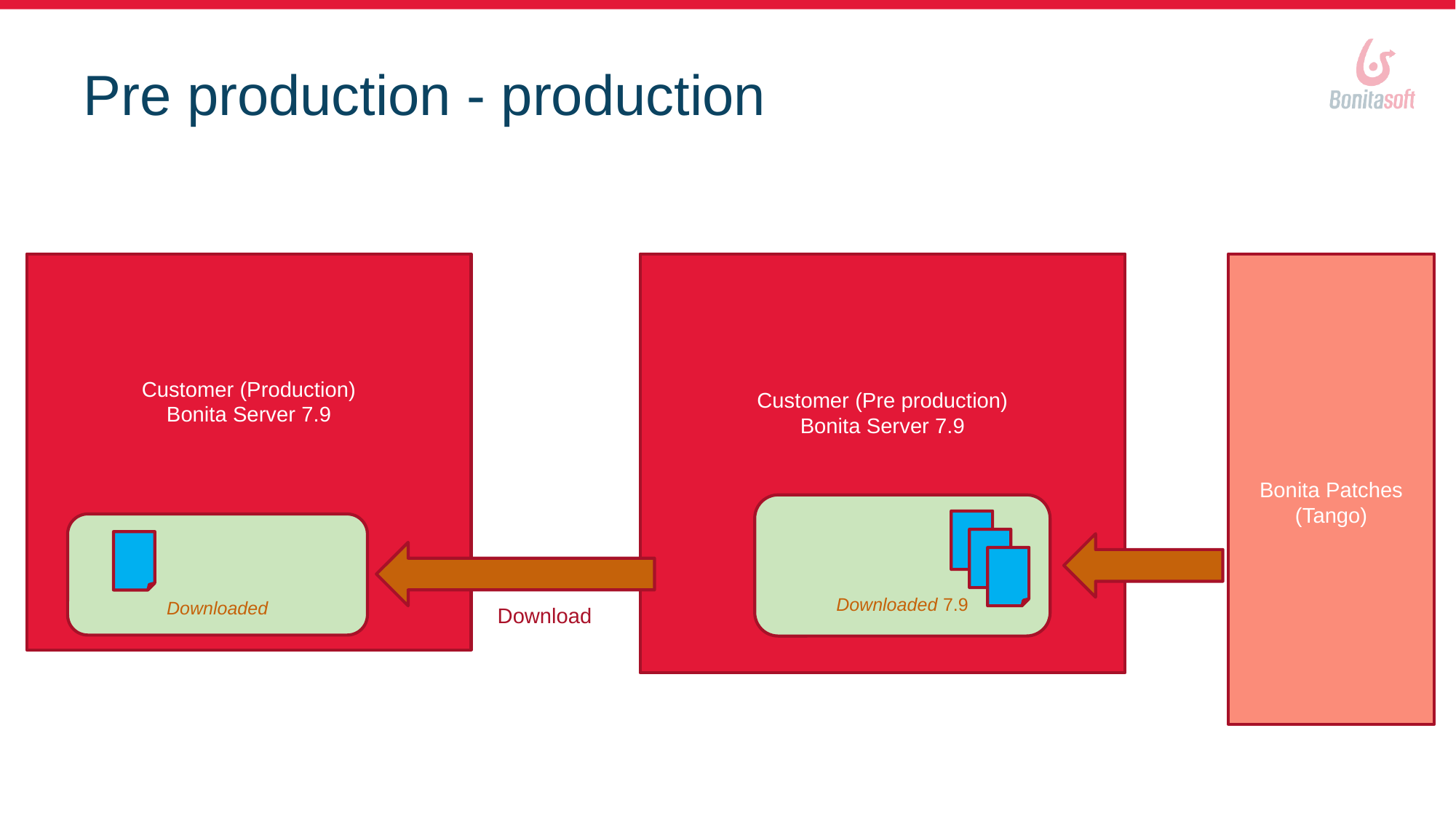

# Pre production - production
Customer (Production)
Bonita Server 7.9

Customer (Pre production)
Bonita Server 7.9

Bonita Patches (Tango)

Downloaded 7.9

Downloaded

Download